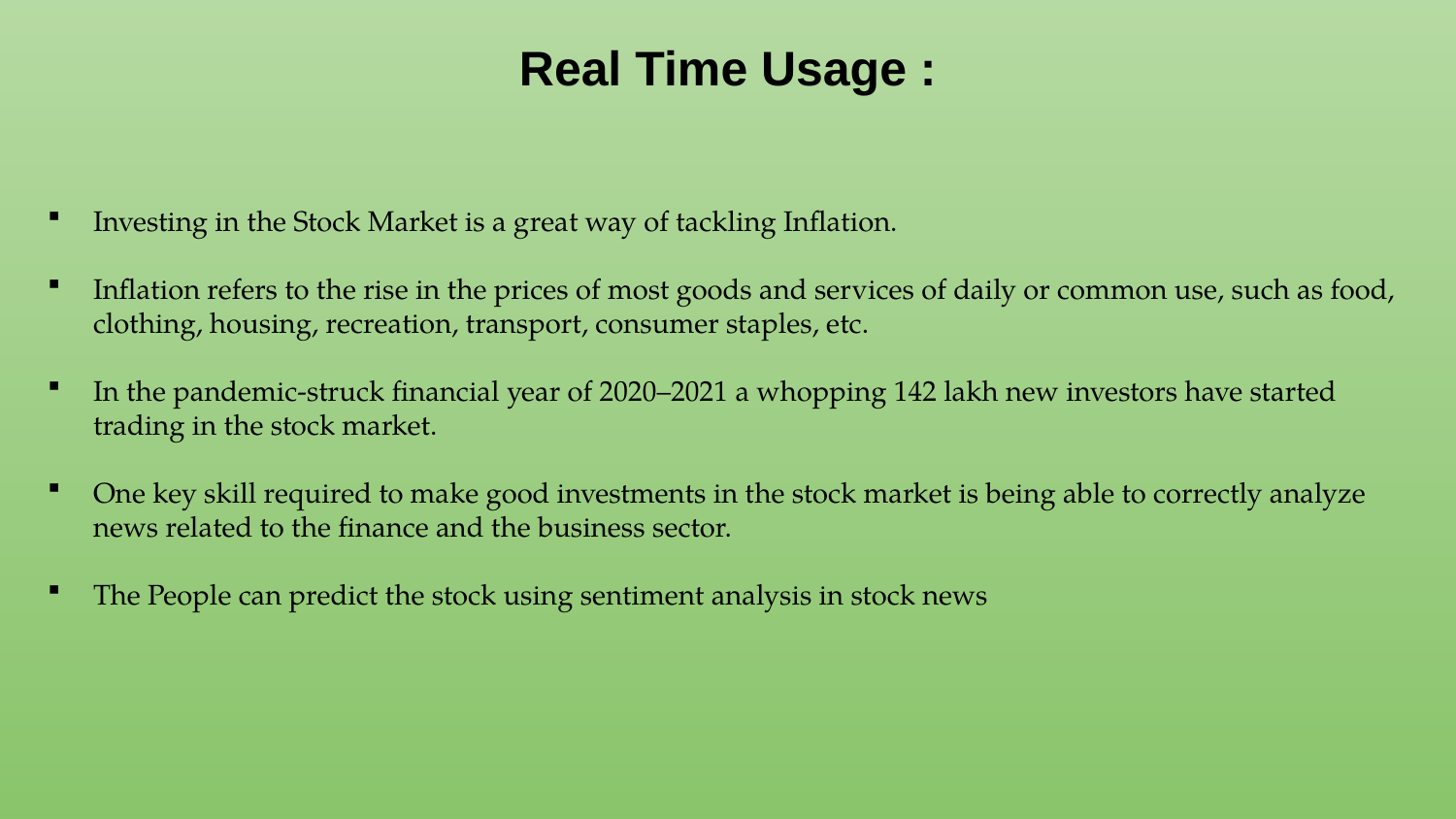

Real Time Usage :
Investing in the Stock Market is a great way of tackling Inflation.

Inflation refers to the rise in the prices of most goods and services of daily or common use, such as food, clothing, housing, recreation, transport, consumer staples, etc.

In the pandemic-struck financial year of 2020–2021 a whopping 142 lakh new investors have started trading in the stock market.

One key skill required to make good investments in the stock market is being able to correctly analyze news related to the finance and the business sector.

The People can predict the stock using sentiment analysis in stock news